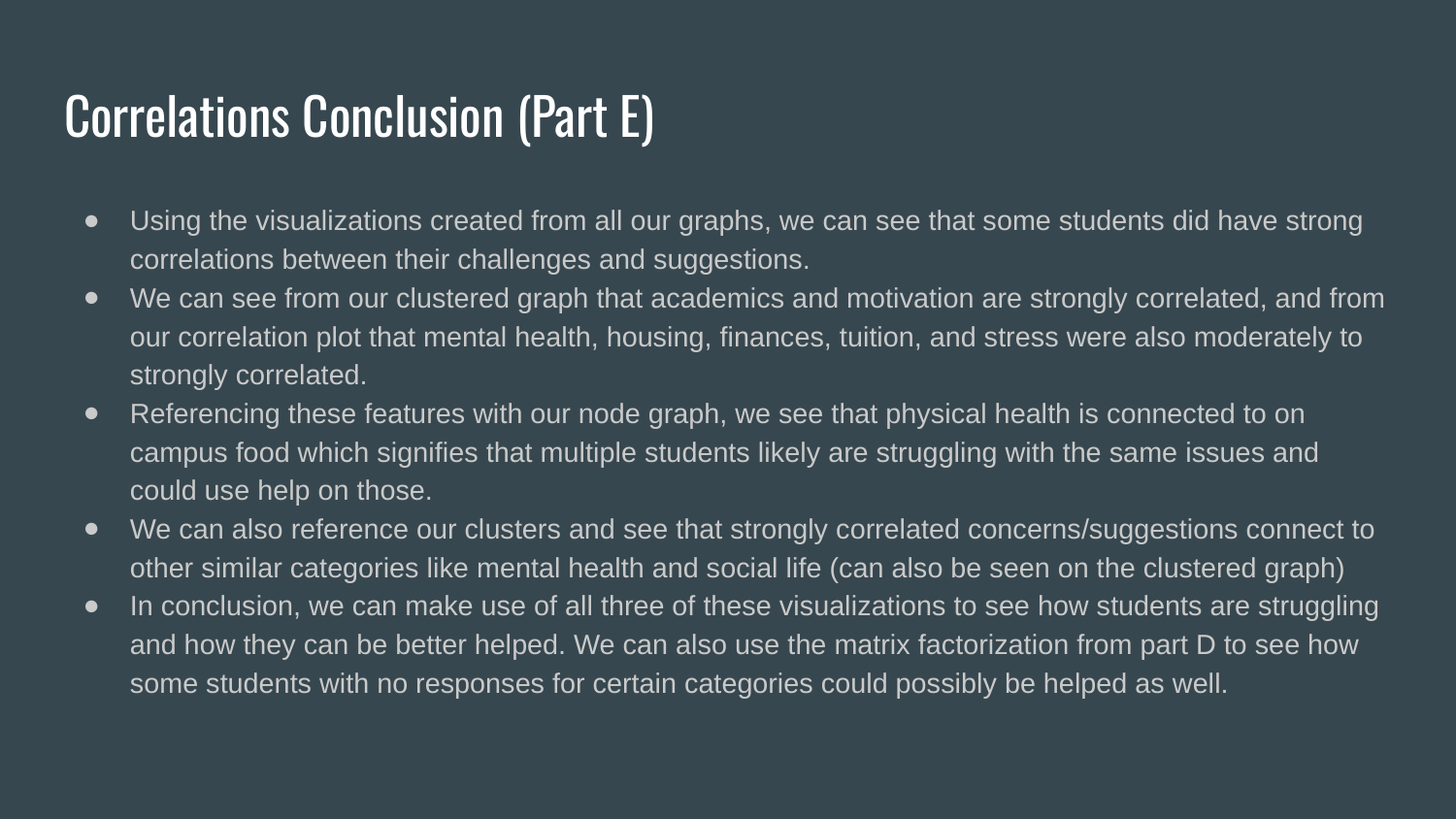

# Correlations Conclusion (Part E)
Using the visualizations created from all our graphs, we can see that some students did have strong correlations between their challenges and suggestions.
We can see from our clustered graph that academics and motivation are strongly correlated, and from our correlation plot that mental health, housing, finances, tuition, and stress were also moderately to strongly correlated.
Referencing these features with our node graph, we see that physical health is connected to on campus food which signifies that multiple students likely are struggling with the same issues and could use help on those.
We can also reference our clusters and see that strongly correlated concerns/suggestions connect to other similar categories like mental health and social life (can also be seen on the clustered graph)
In conclusion, we can make use of all three of these visualizations to see how students are struggling and how they can be better helped. We can also use the matrix factorization from part D to see how some students with no responses for certain categories could possibly be helped as well.